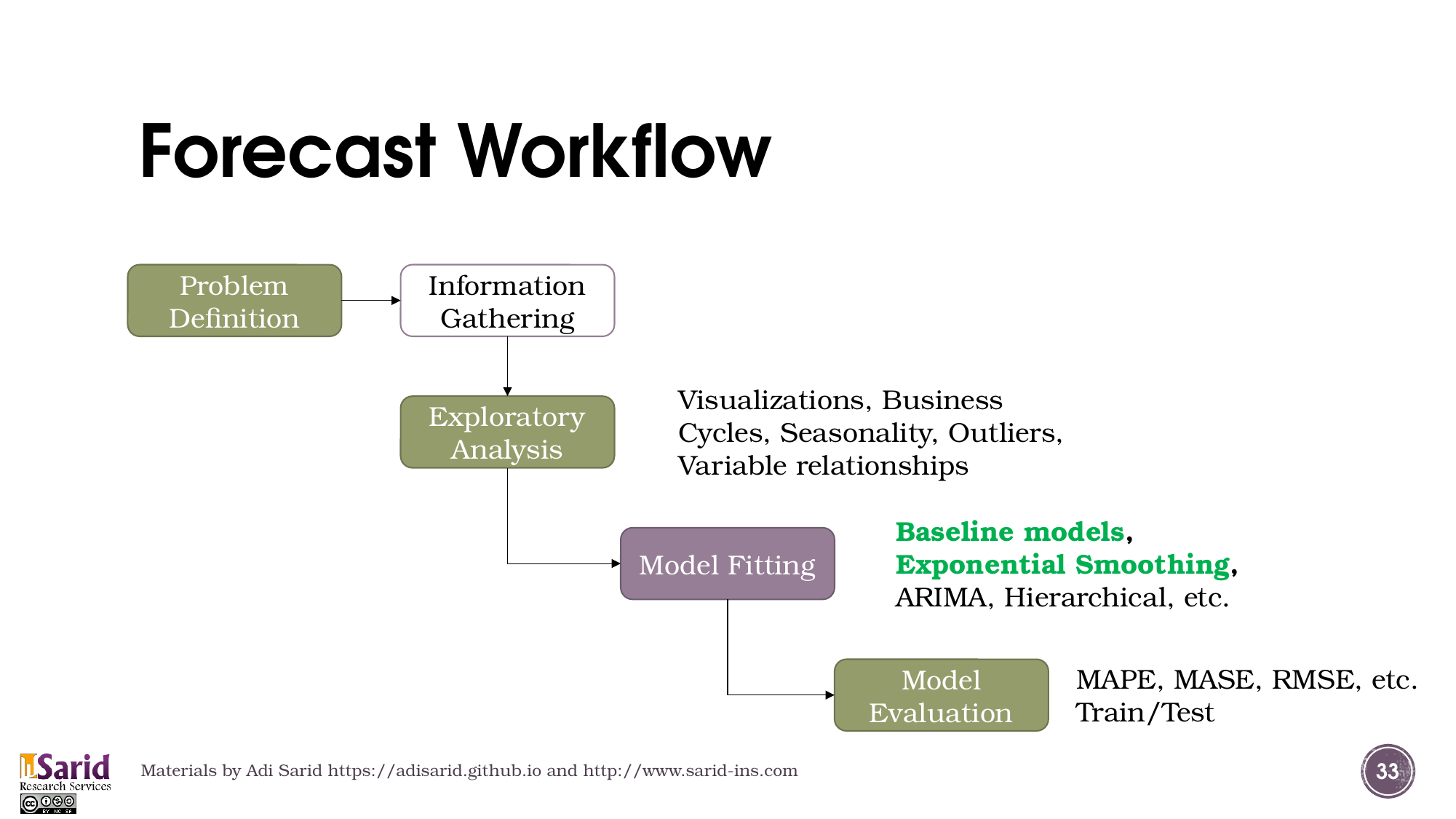

# Forecast Workflow
Problem Definition
Information Gathering
Visualizations, Business Cycles, Seasonality, Outliers,
Variable relationships
Exploratory Analysis
Baseline models, Exponential Smoothing, ARIMA, Hierarchical, etc.
Model Fitting
MAPE, MASE, RMSE, etc.
Train/Test
Model Evaluation
Materials by Adi Sarid https://adisarid.github.io and http://www.sarid-ins.com
33